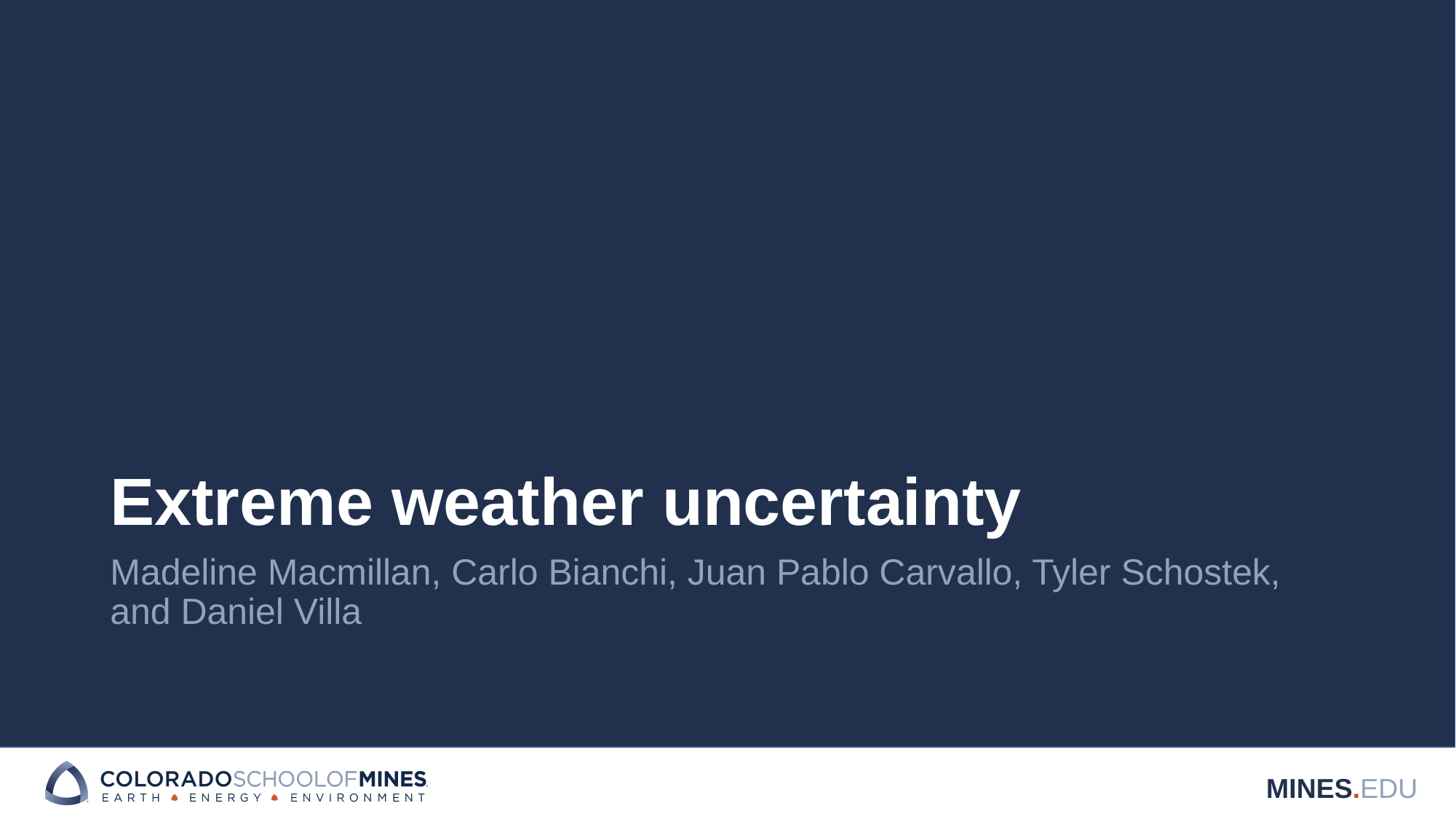

# Extreme weather uncertainty
Madeline Macmillan, Carlo Bianchi, Juan Pablo Carvallo, Tyler Schostek, and Daniel Villa